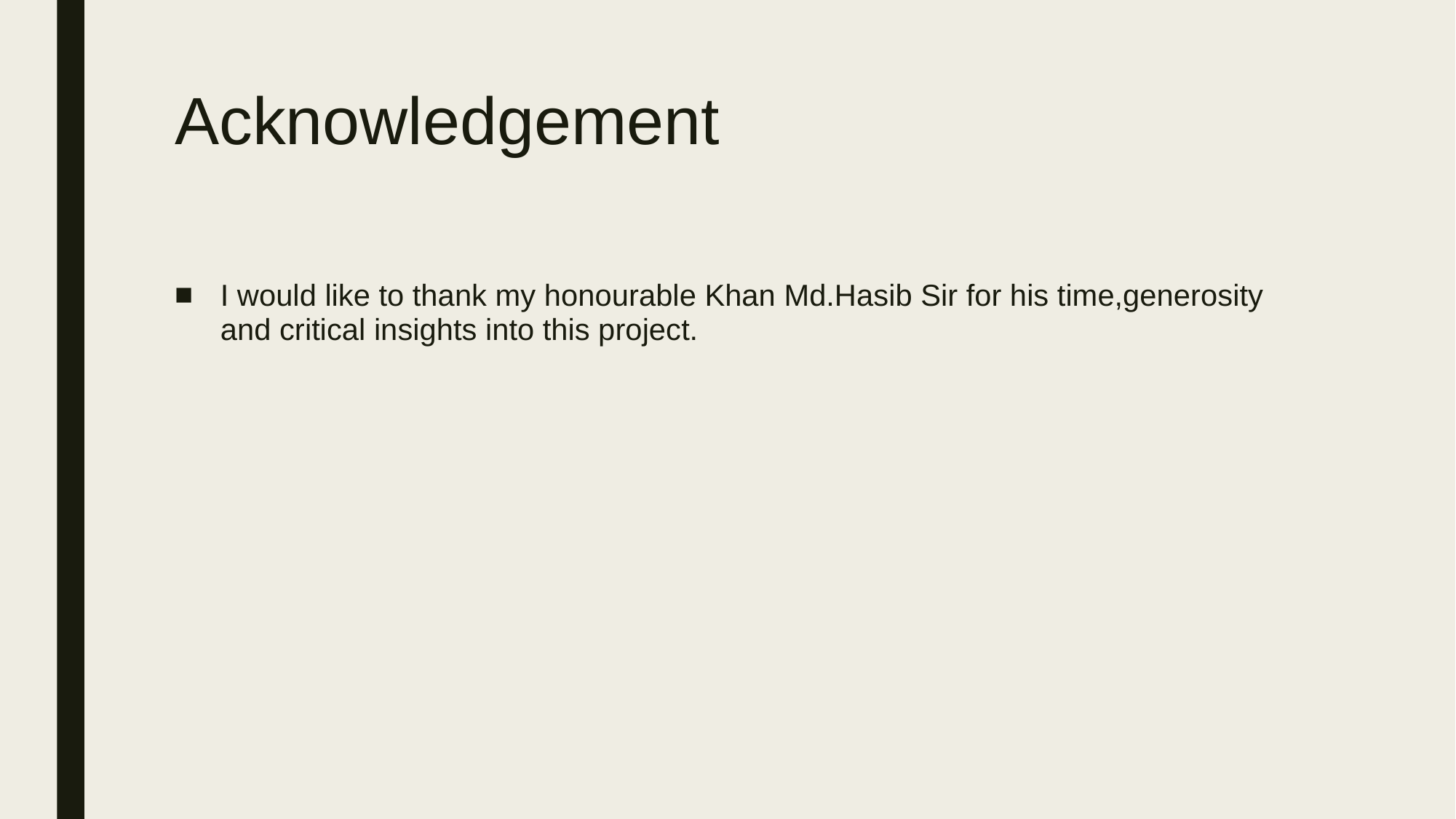

# Acknowledgement
I would like to thank my honourable Khan Md.Hasib Sir for his time,generosity and critical insights into this project.